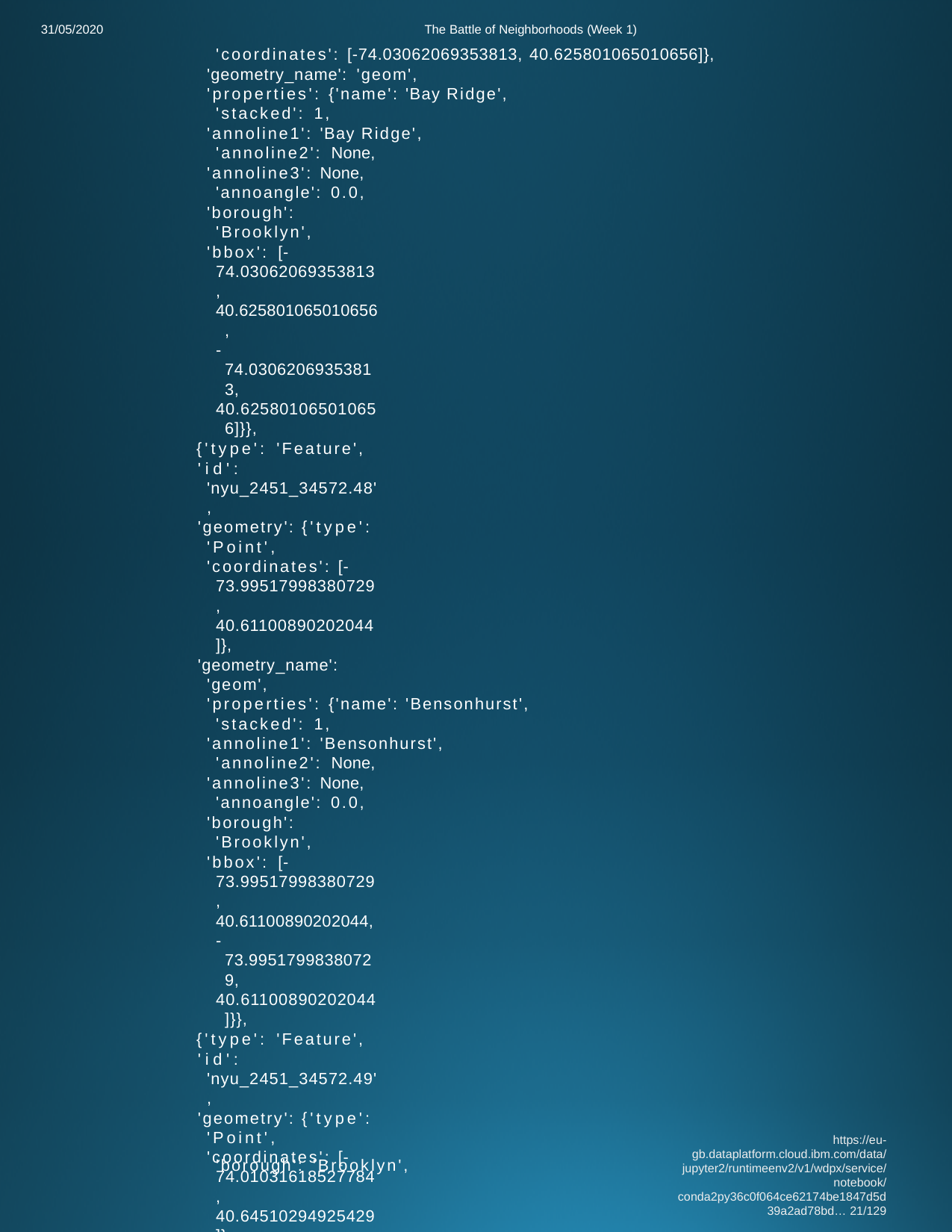

The Battle of Neighborhoods (Week 1)
'coordinates': [-74.03062069353813, 40.625801065010656]},
'geometry_name': 'geom',
'properties': {'name': 'Bay Ridge',  'stacked': 1,
'annoline1': 'Bay Ridge',  'annoline2': None,
'annoline3': None,  'annoangle': 0.0,
'borough': 'Brooklyn',
'bbox': [-74.03062069353813,
40.625801065010656,
-74.03062069353813,
40.625801065010656]}},
{'type': 'Feature',
'id': 'nyu_2451_34572.48',
'geometry': {'type': 'Point',
'coordinates': [-73.99517998380729, 40.61100890202044]},
'geometry_name': 'geom',
'properties': {'name': 'Bensonhurst',  'stacked': 1,
'annoline1': 'Bensonhurst',  'annoline2': None,
'annoline3': None,  'annoangle': 0.0,
'borough': 'Brooklyn',
'bbox': [-73.99517998380729,
40.61100890202044,
-73.99517998380729,
40.61100890202044]}},
{'type': 'Feature',
'id': 'nyu_2451_34572.49',
'geometry': {'type': 'Point',
'coordinates': [-74.01031618527784, 40.64510294925429]},
'geometry_name': 'geom',
'properties': {'name': 'Sunset Park',  'stacked': 2,
'annoline1': 'Sunset',  'annoline2': 'Park',
'annoline3': None,  'annoangle': 0.0,
'borough': 'Brooklyn',
'bbox': [-74.01031618527784,
40.64510294925429,
-74.01031618527784,
40.64510294925429]}},
{'type': 'Feature',
'id': 'nyu_2451_34572.50',
'geometry': {'type': 'Point',
'coordinates': [-73.95424093127393, 40.7302009848647]},
'geometry_name': 'geom',
'properties': {'name': 'Greenpoint',  'stacked': 1,
'annoline1': 'Greenpoint',  'annoline2': None,
'annoline3': None,  'annoangle': 0.0,
31/05/2020
https://eu-gb.dataplatform.cloud.ibm.com/data/jupyter2/runtimeenv2/v1/wdpx/service/notebook/conda2py36c0f064ce62174be1847d5d39a2ad78bd… 21/129
'borough': 'Brooklyn',